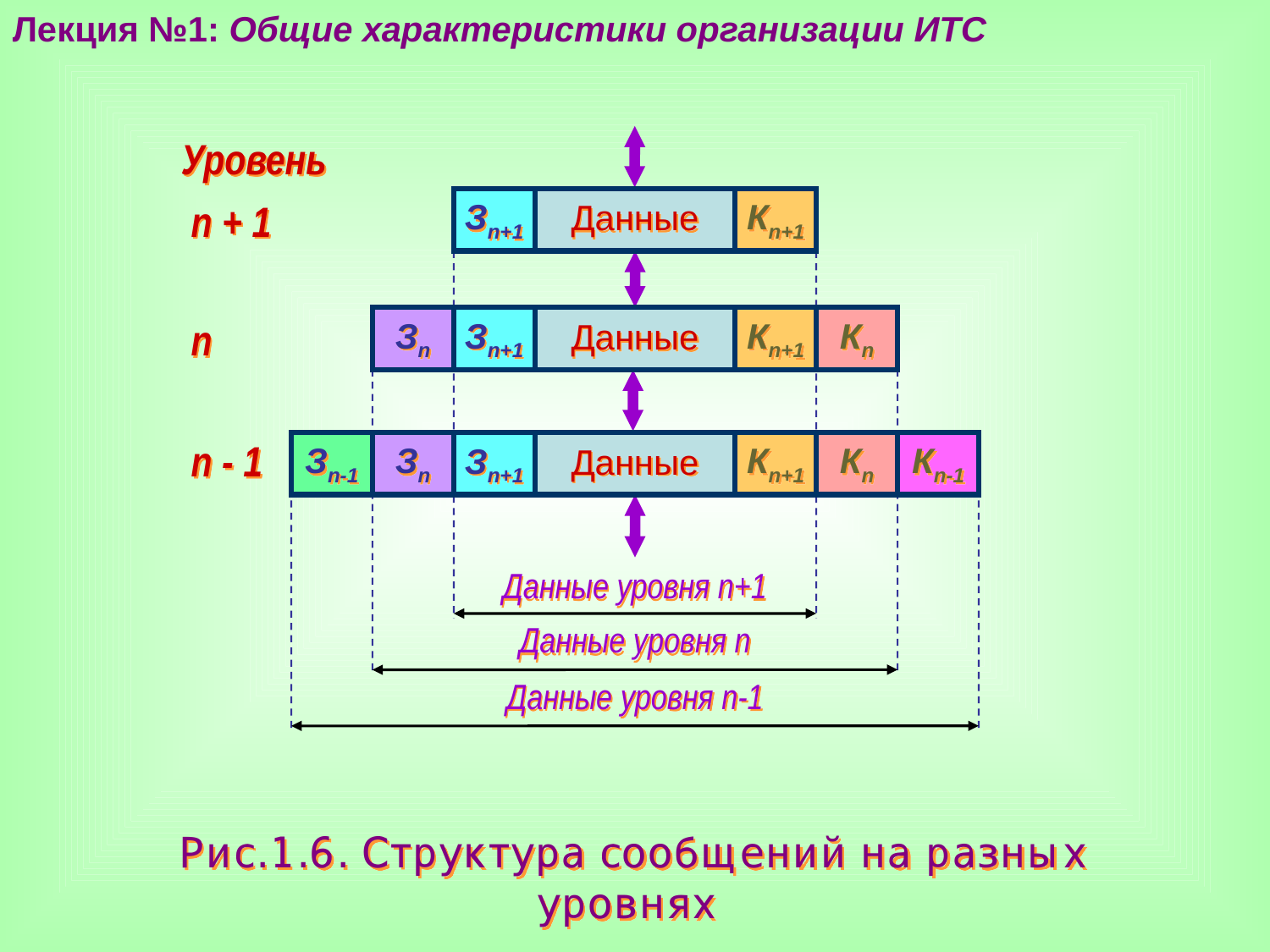

Лекция №1: Общие характеристики организации ИТС
Уровень

n + 1

Данные

Зn+1
Кn+1

n

Данные

Зn
Зn+1
Кn+1
Кn

n - 1

Данные

Зn-1
Зn
Зn+1
Кn+1
Кn
Кn-1

Данные уровня n+1

Данные уровня n

Данные уровня n-1

Рис.1.6. Структура сообщений на разных уровнях